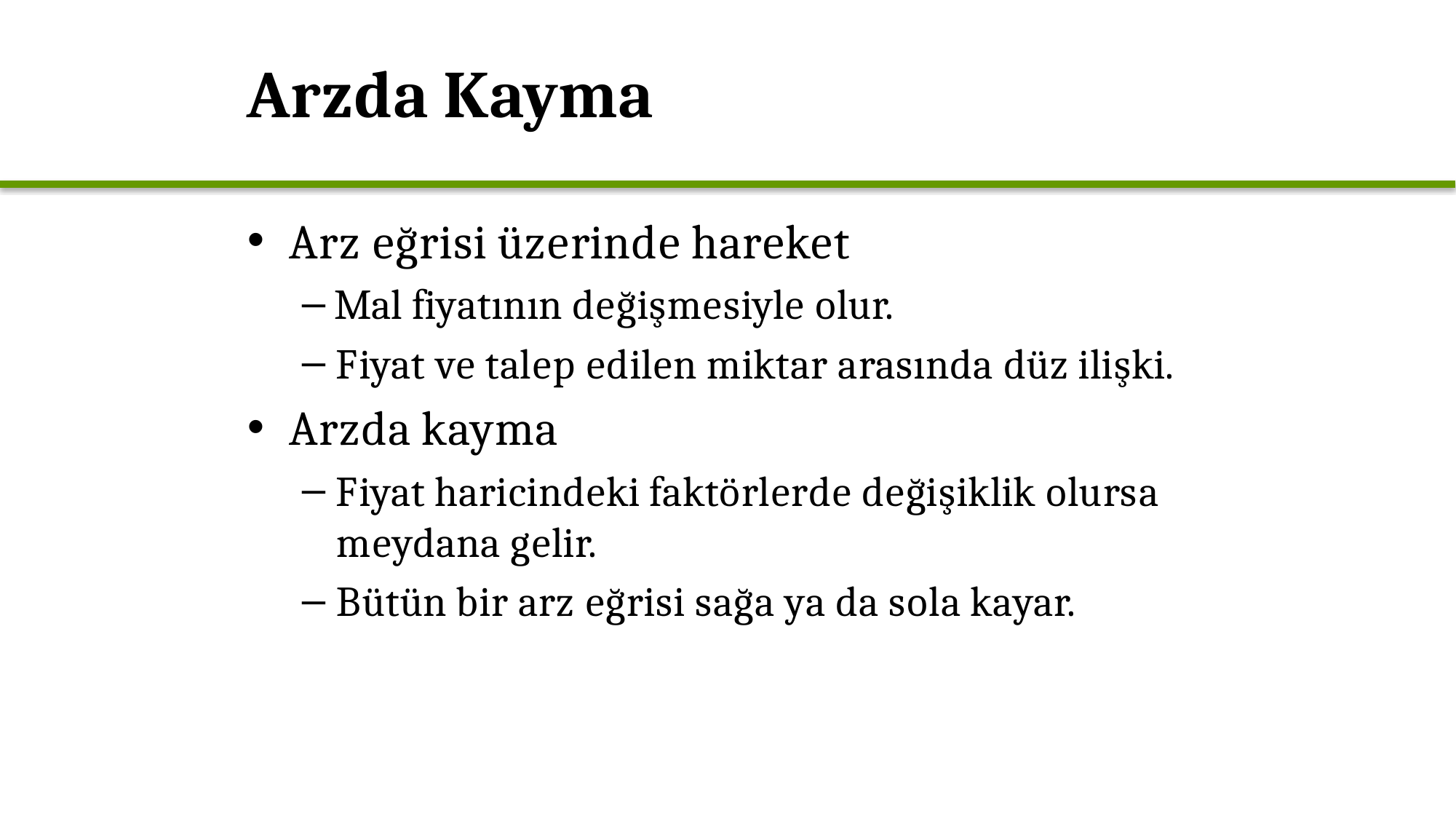

# Arzda Kayma
Arz eğrisi üzerinde hareket
Mal fiyatının değişmesiyle olur.
Fiyat ve talep edilen miktar arasında düz ilişki.
Arzda kayma
Fiyat haricindeki faktörlerde değişiklik olursa meydana gelir.
Bütün bir arz eğrisi sağa ya da sola kayar.